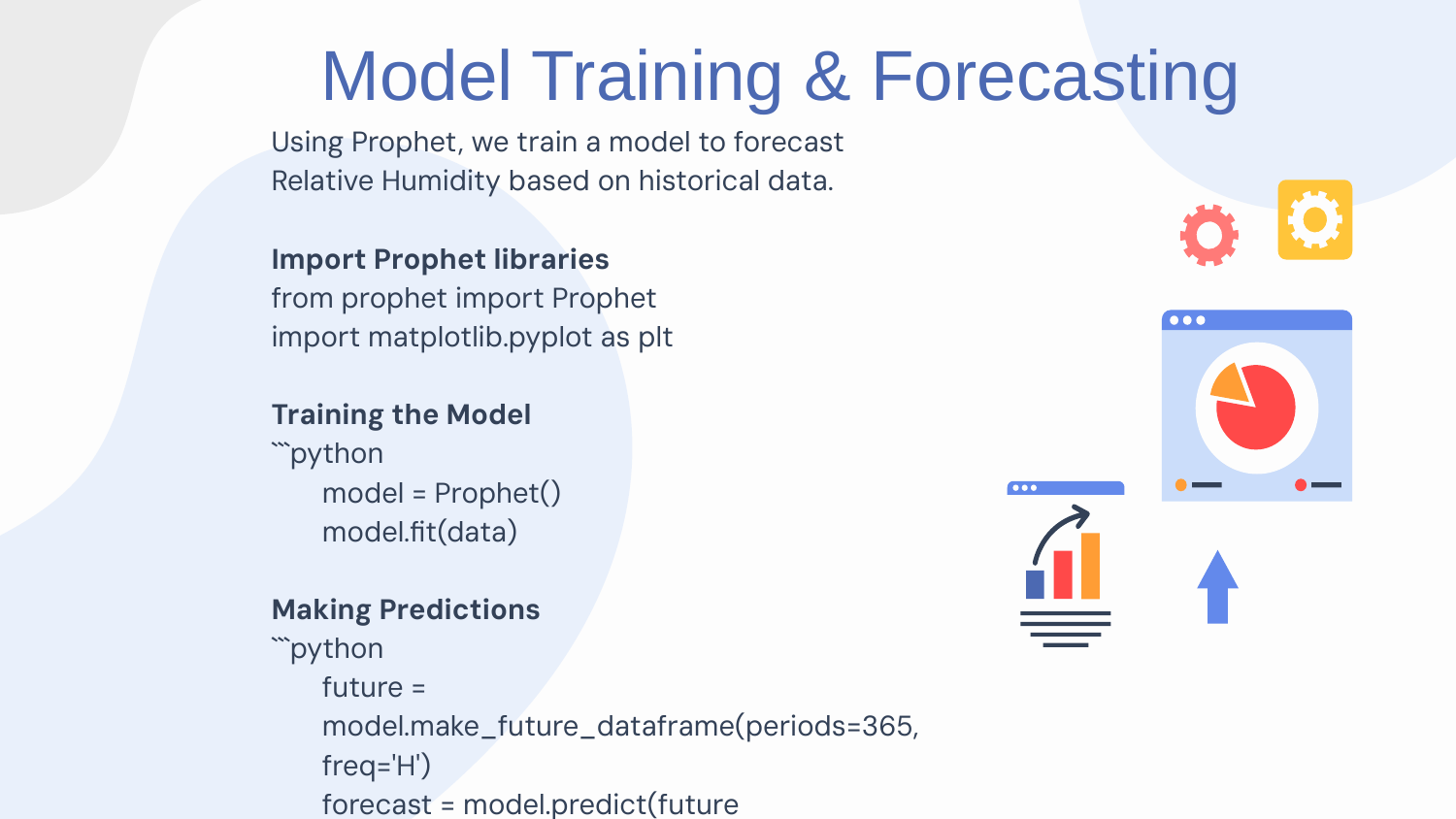

# Model Training & Forecasting
Using Prophet, we train a model to forecast
Relative Humidity based on historical data.

Import Prophet libraries
from prophet import Prophet
import matplotlib.pyplot as plt

Training the Model
```python
model = Prophet()
model.fit(data)

Making Predictions
```python
future = model.make_future_dataframe(periods=365, freq='H')
forecast = model.predict(future